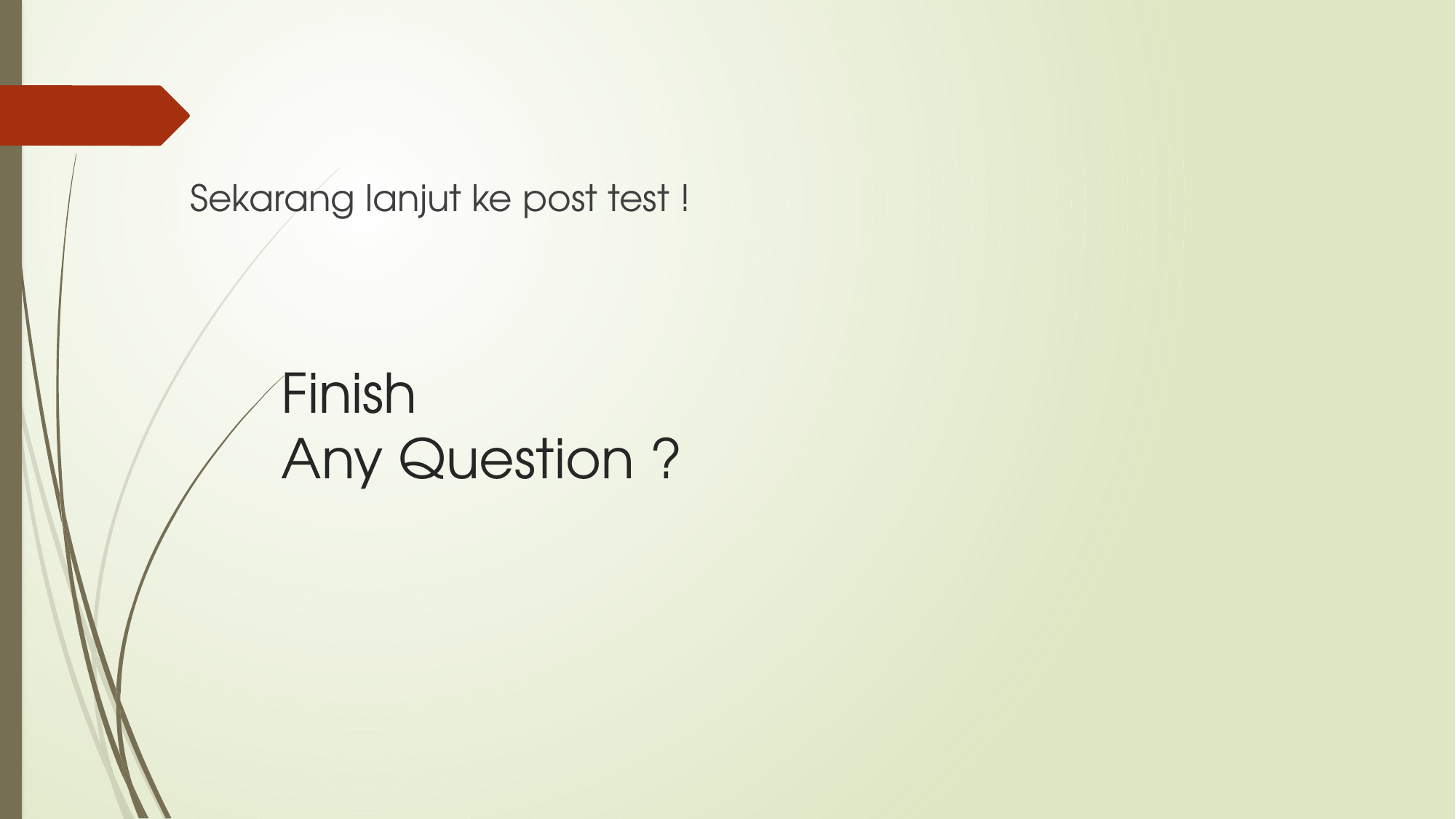

Sekarang lanjut ke post test !

# Finish Any Question ?